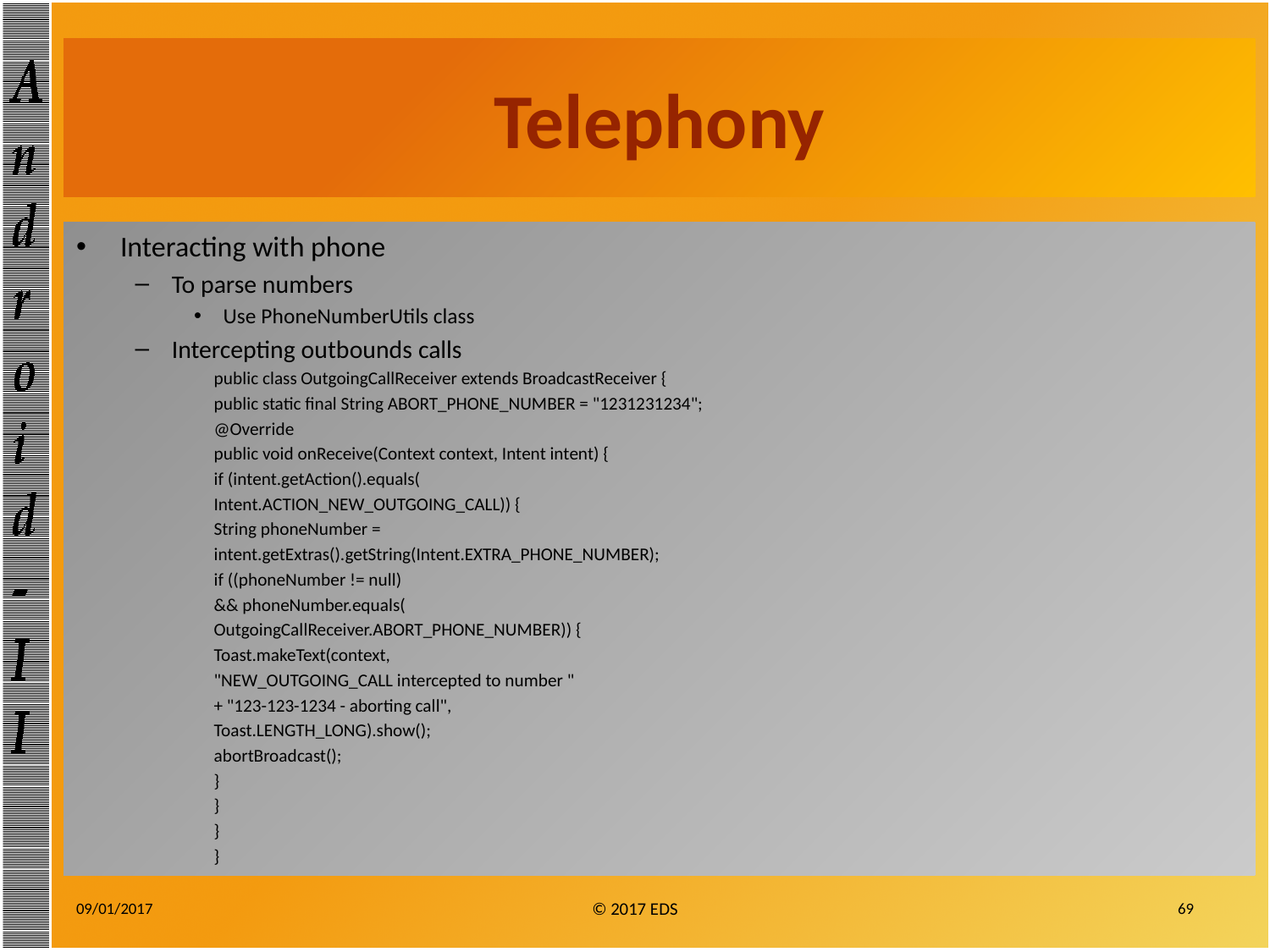

# Telephony
Interacting with phone
To parse numbers
Use PhoneNumberUtils class
Intercepting outbounds calls
public class OutgoingCallReceiver extends BroadcastReceiver {
public static final String ABORT_PHONE_NUMBER = "1231231234";
@Override
public void onReceive(Context context, Intent intent) {
if (intent.getAction().equals(
Intent.ACTION_NEW_OUTGOING_CALL)) {
String phoneNumber =
intent.getExtras().getString(Intent.EXTRA_PHONE_NUMBER);
if ((phoneNumber != null)
&& phoneNumber.equals(
OutgoingCallReceiver.ABORT_PHONE_NUMBER)) {
Toast.makeText(context,
"NEW_OUTGOING_CALL intercepted to number "
+ "123-123-1234 - aborting call",
Toast.LENGTH_LONG).show();
abortBroadcast();
}
}
}
}

09/01/2017
69
© 2017 EDS